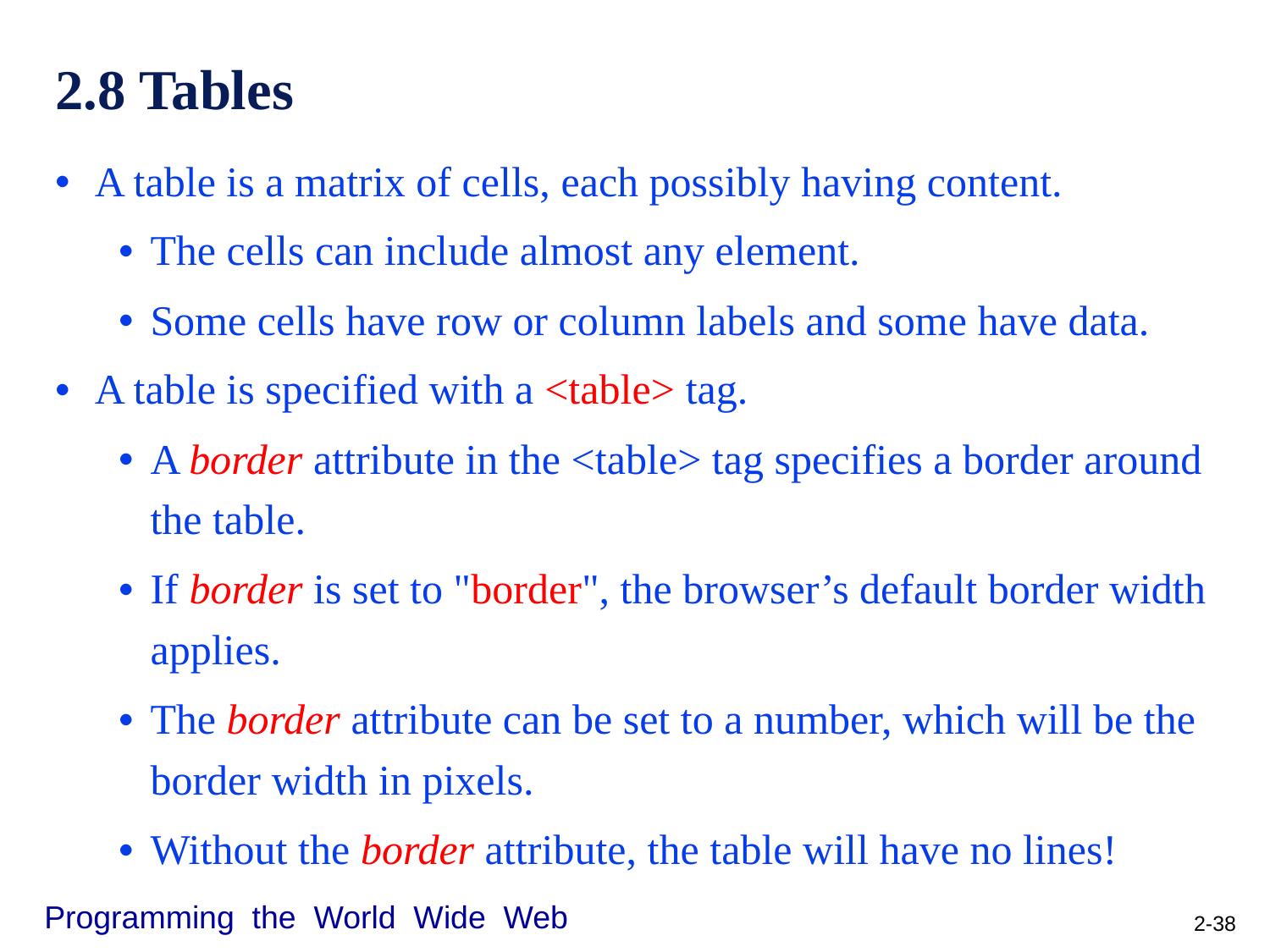

# 2.8 Tables
A table is a matrix of cells, each possibly having content.
The cells can include almost any element.
Some cells have row or column labels and some have data.
A table is specified with a <table> tag.
A border attribute in the <table> tag specifies a border around the table.
If border is set to "border", the browser’s default border width applies.
The border attribute can be set to a number, which will be the border width in pixels.
Without the border attribute, the table will have no lines!